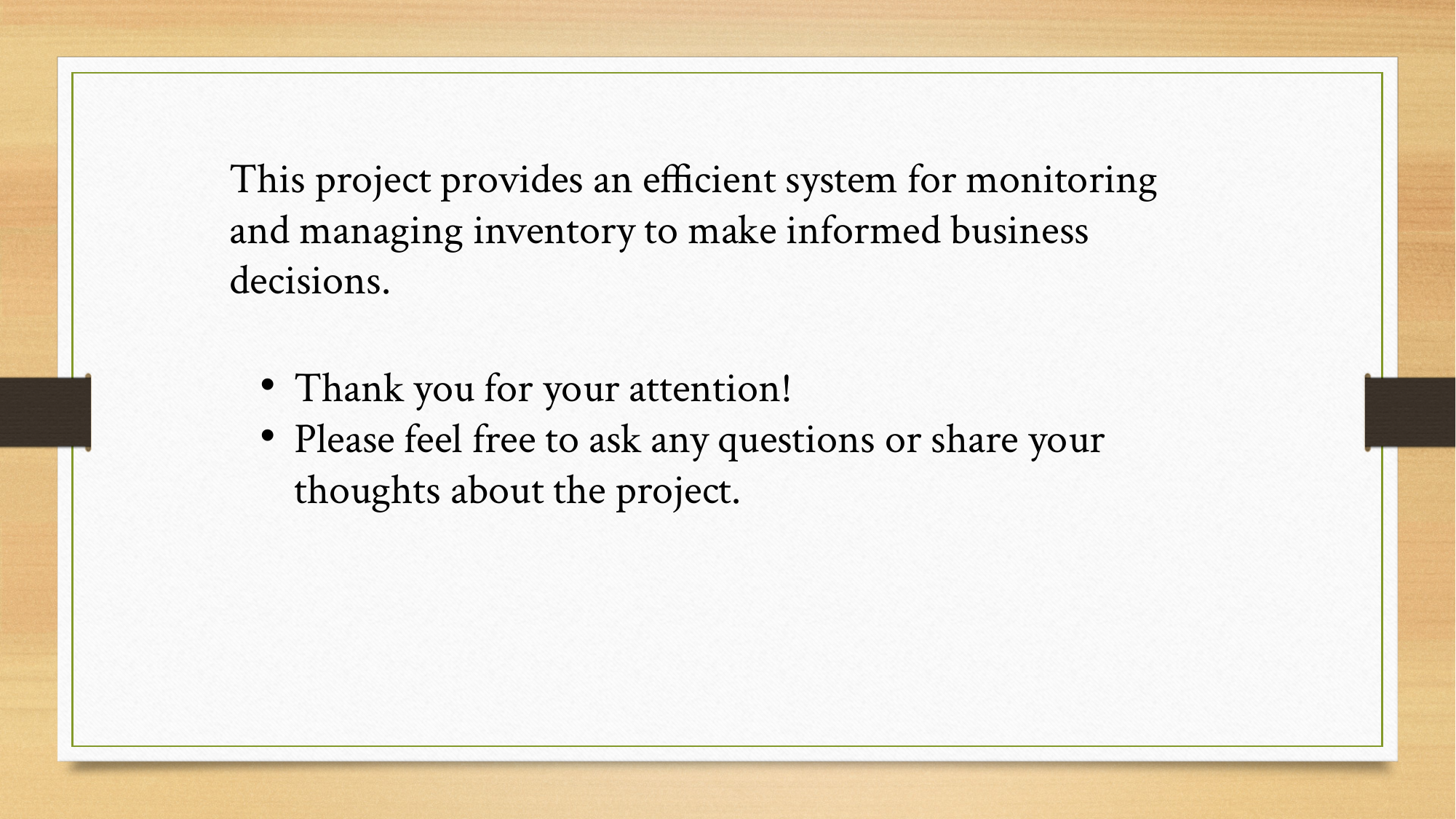

This project provides an efficient system for monitoring and managing inventory to make informed business decisions.
Thank you for your attention!
Please feel free to ask any questions or share your thoughts about the project.